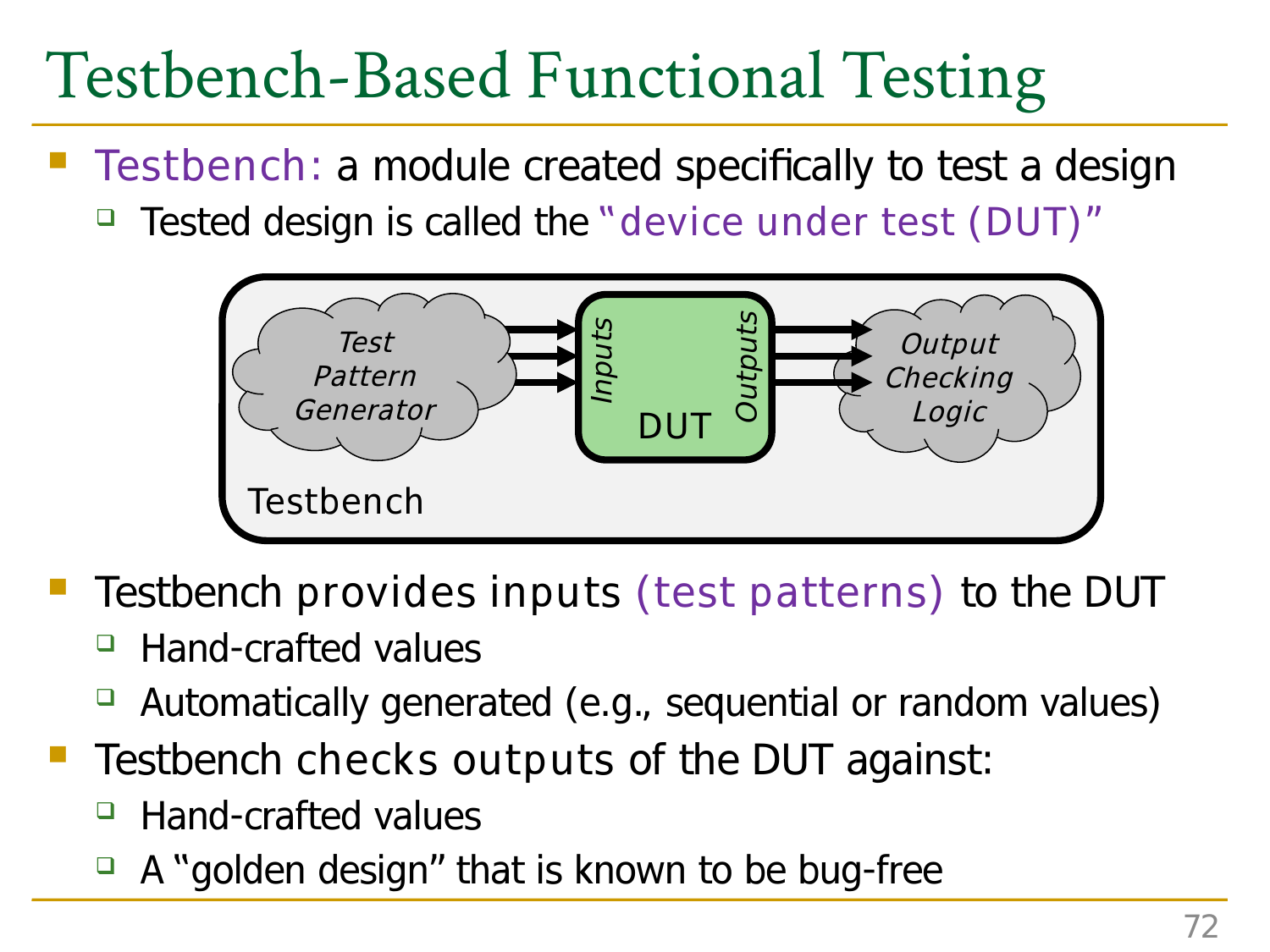

# Testbench-Based Functional Testing
Testbench: a module created specifically to test a design
Tested design is called the “device under test (DUT)”
Testbench
Test Pattern Generator
DUT
Output
Checking
Logic
Inputs
Outputs
Testbench provides inputs (test patterns) to the DUT
Hand-crafted values
Automatically generated (e.g., sequential or random values)
Testbench checks outputs of the DUT against:
Hand-crafted values
A “golden design” that is known to be bug-free
72